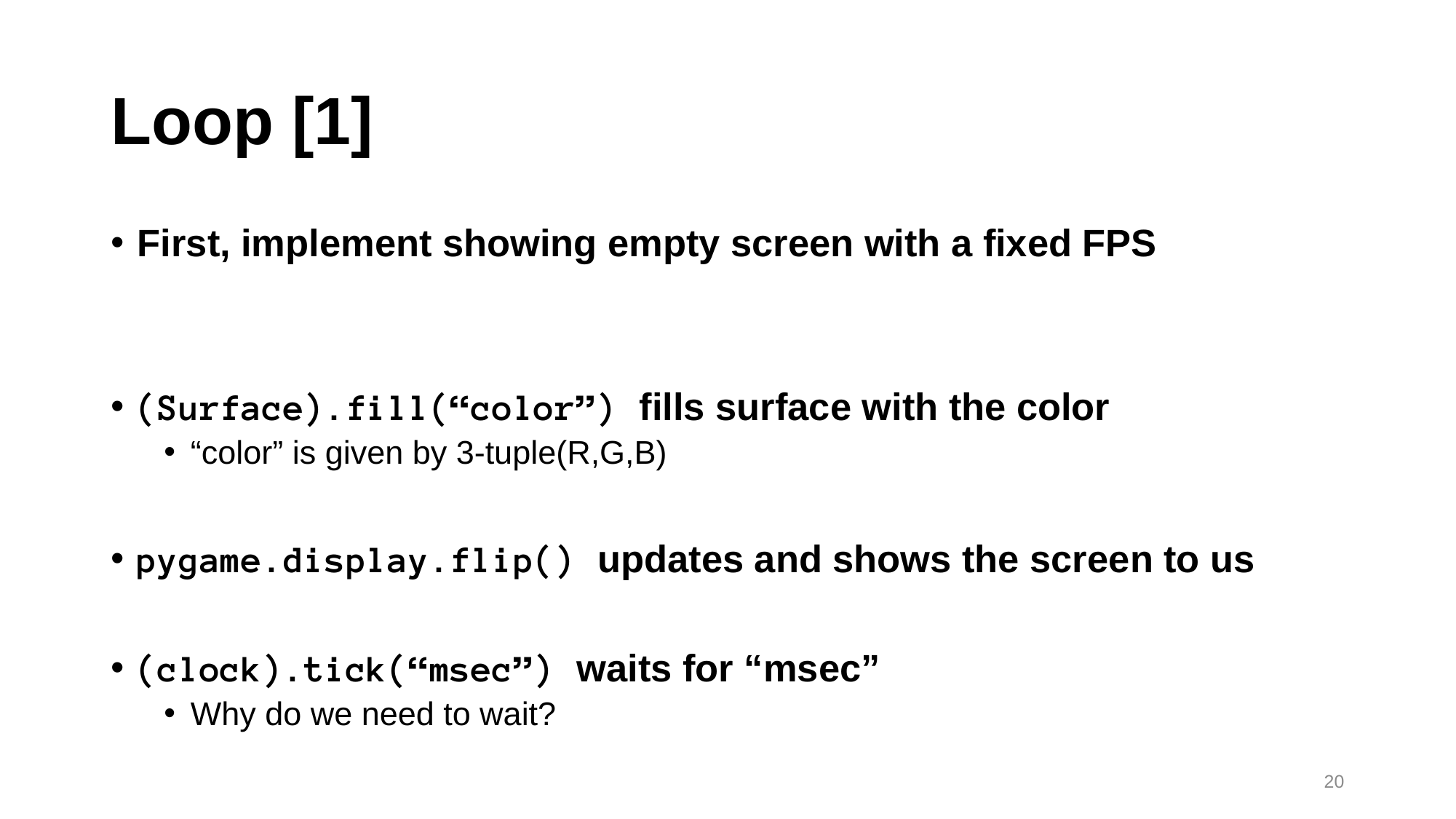

# Loop [1]
First, implement showing empty screen with a fixed FPS

(Surface).fill(“color”) fills surface with the color
“color” is given by 3-tuple(R,G,B)

pygame.display.flip() updates and shows the screen to us

(clock).tick(“msec”) waits for “msec”
Why do we need to wait?

20